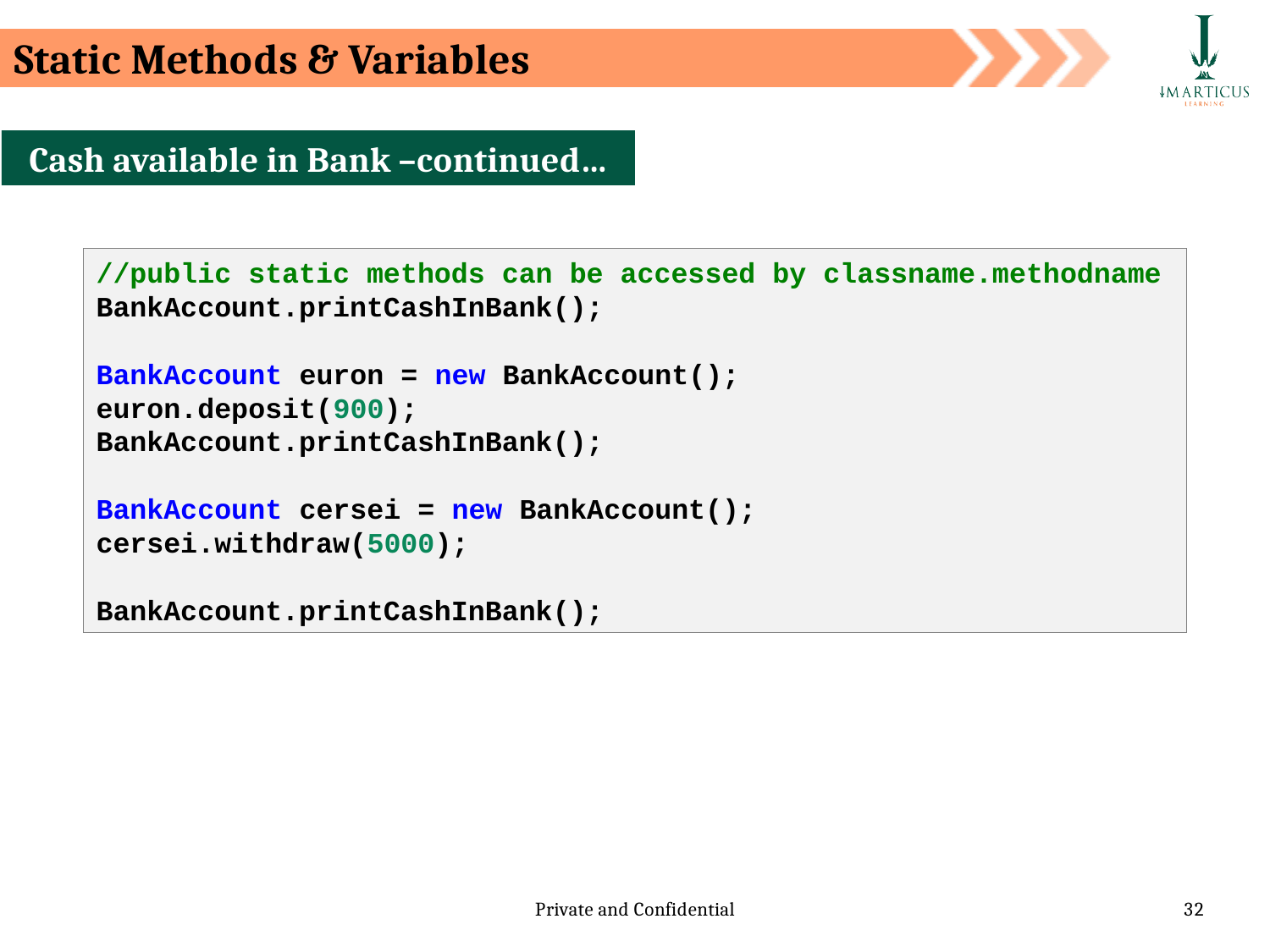

Static Methods & Variables
Cash available in Bank –continued…
//public static methods can be accessed by classname.methodname
BankAccount.printCashInBank();
BankAccount euron = new BankAccount();
euron.deposit(900);
BankAccount.printCashInBank();
BankAccount cersei = new BankAccount();
cersei.withdraw(5000);
BankAccount.printCashInBank();